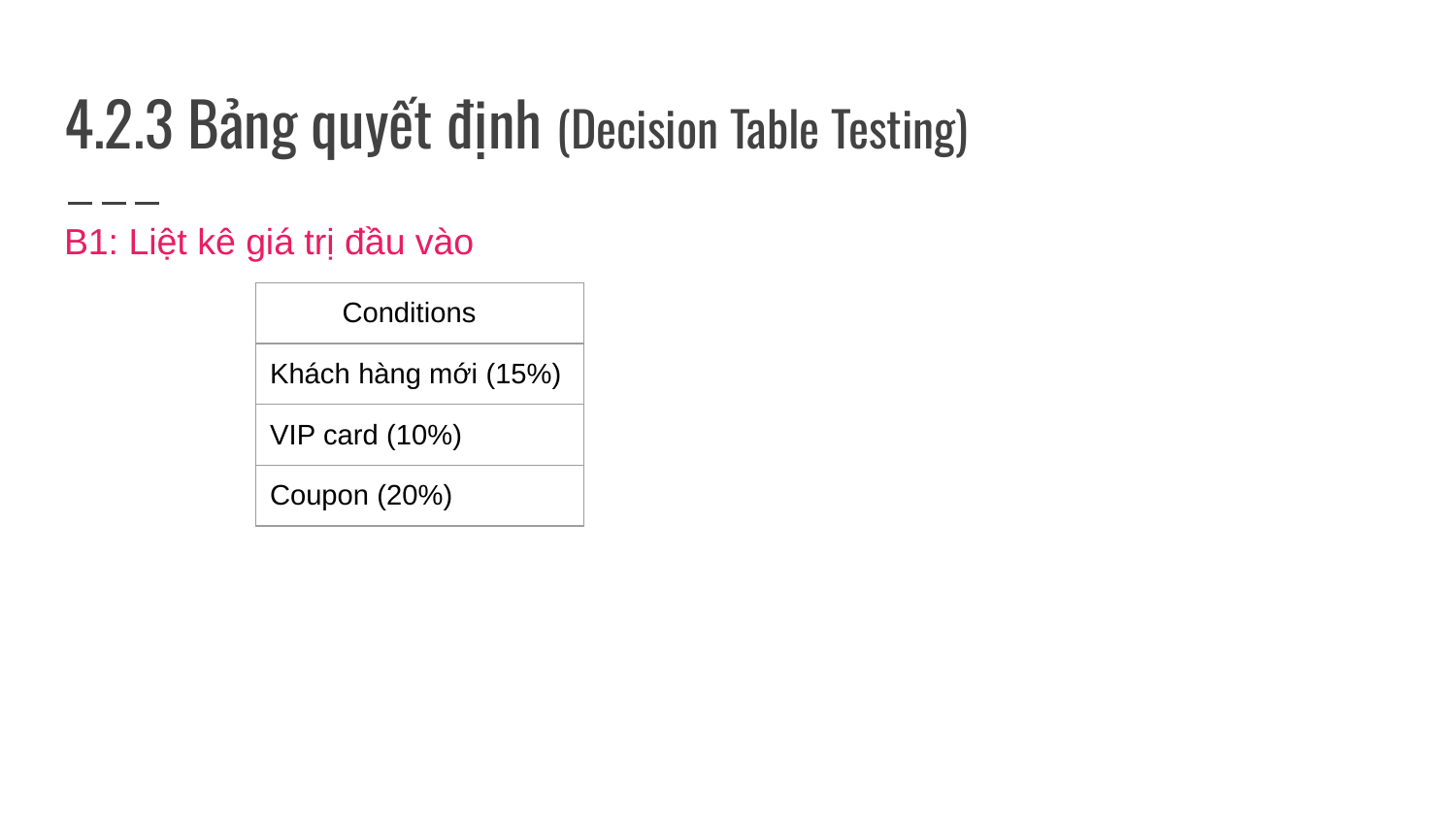

# 4.2.3 Bảng quyết định (Decision Table Testing)
B1: Liệt kê giá trị đầu vào
| Conditions |
| --- |
| Khách hàng mới (15%) |
| VIP card (10%) |
| Coupon (20%) |